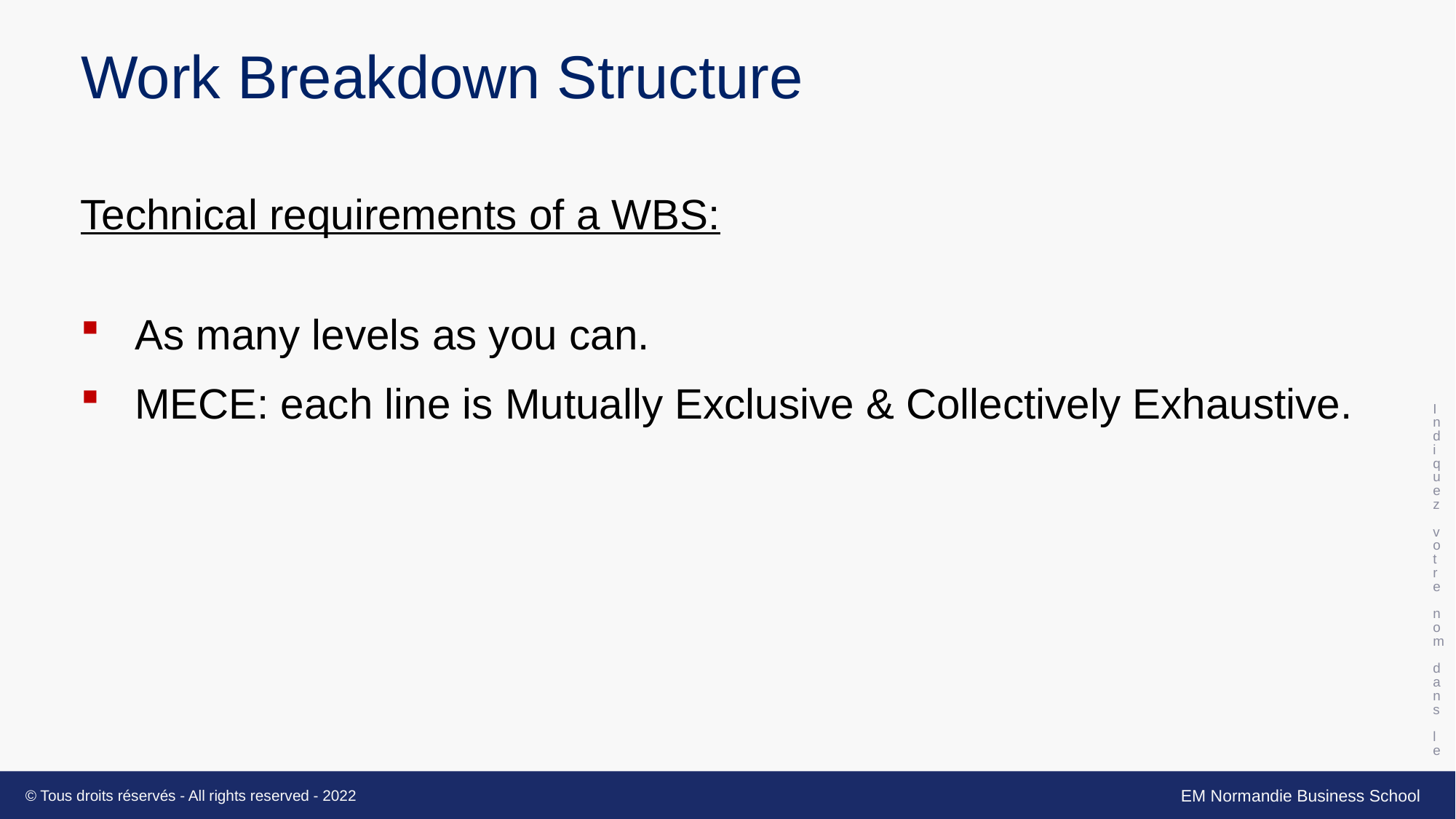

# Work Breakdown Structure
Indiquez votre nom dans le pied de page
Technical requirements of a WBS:
As many levels as you can.
MECE: each line is Mutually Exclusive & Collectively Exhaustive.